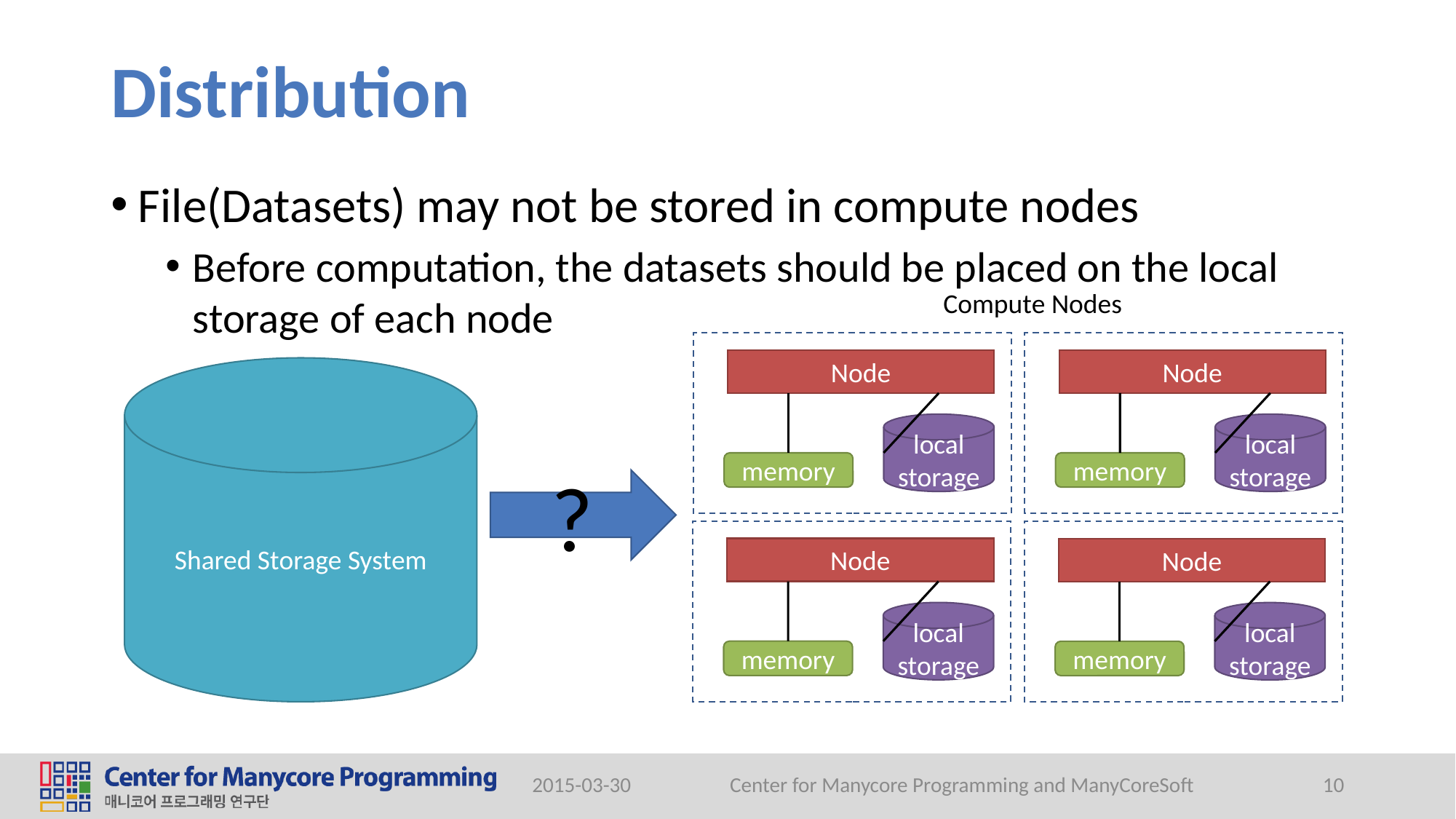

# Distribution
File(Datasets) may not be stored in compute nodes
Before computation, the datasets should be placed on the local storage of each node
Compute Nodes

Node
Node
Shared Storage System
local storage
local storage
memory
memory
?

Node
Node
local storage
local storage
memory
memory
2015-03-30
Center for Manycore Programming and ManyCoreSoft
10